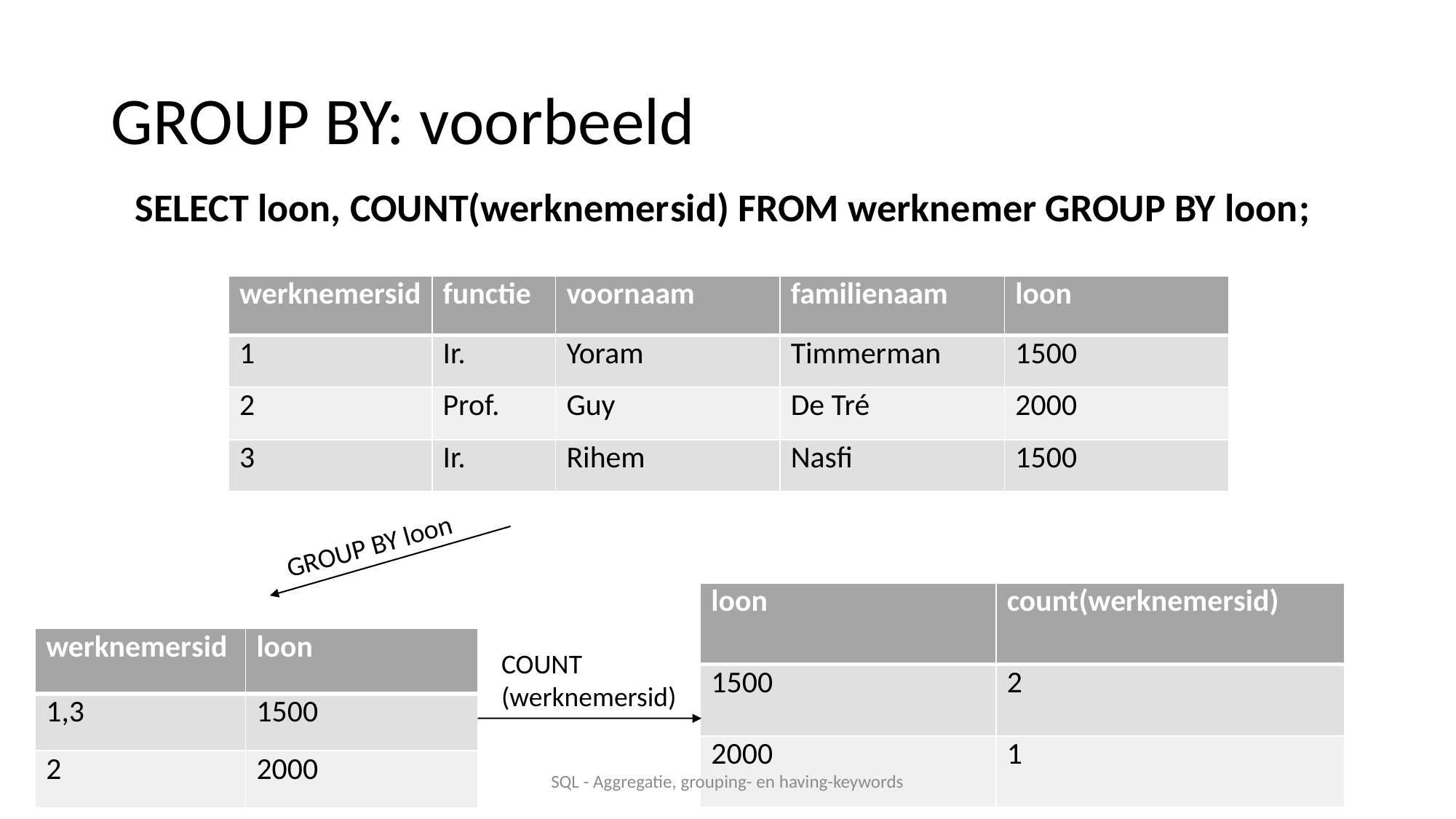

# GROUP BY: voorbeeld
SELECT loon, COUNT(werknemersid) FROM werknemer GROUP BY loon;

| werknemersid | functie | voornaam | familienaam | loon |
| --- | --- | --- | --- | --- |
| 1 | Ir. | Yoram | Timmerman | 1500 |
| 2 | Prof. | Guy | De Tré | 2000 |
| 3 | Ir. | Rihem | Nasfi | 1500 |
GROUP BY loon
| loon | count(werknemersid) |
| --- | --- |
| 1500 | 2 |
| 2000 | 1 |
| werknemersid | loon |
| --- | --- |
| 1,3 | 1500 |
| 2 | 2000 |
COUNT
(werknemersid)
SQL - Aggregatie, grouping- en having-keywords
9